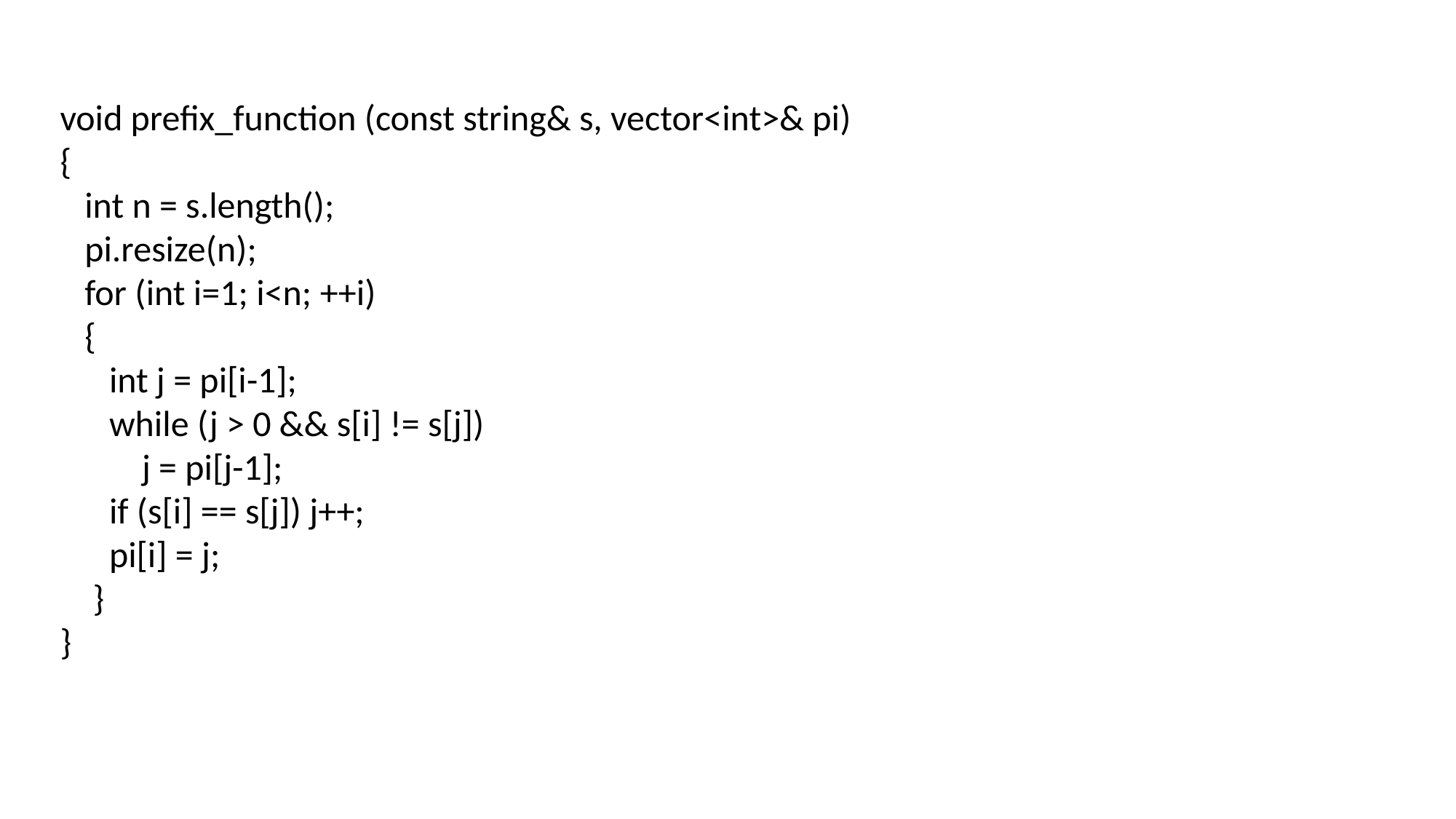

void prefix_function (const string& s, vector<int>& pi)
{
   int n = s.length();
   pi.resize(n);
   for (int i=1; i<n; ++i)
   {
      int j = pi[i-1];
      while (j > 0 && s[i] != s[j])
          j = pi[j-1];
      if (s[i] == s[j]) j++;
      pi[i] = j;
    }
}